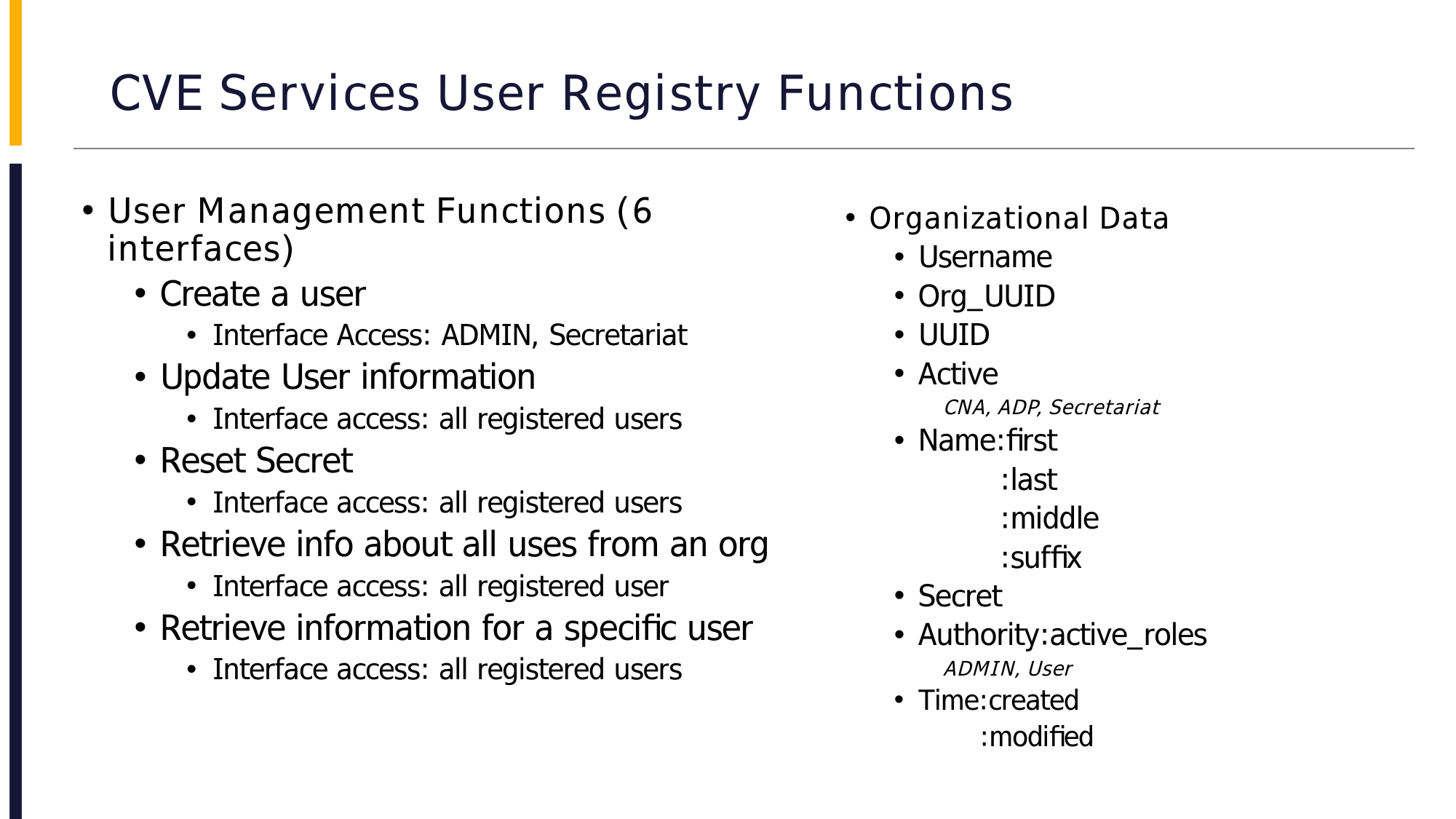

# CVE Services User Registry Functions
User Management Functions (6 interfaces)
Create a user
Interface Access: ADMIN, Secretariat
Update User information
Interface access: all registered users
Reset Secret
Interface access: all registered users
Retrieve info about all uses from an org
Interface access: all registered user
Retrieve information for a specific user
Interface access: all registered users

Organizational Data
Username
Org_UUID
UUID
Active
CNA, ADP, Secretariat
Name:first
      :last
      :middle
      :suffix
Secret
Authority:active_roles
ADMIN, User
Time:created
          :modified